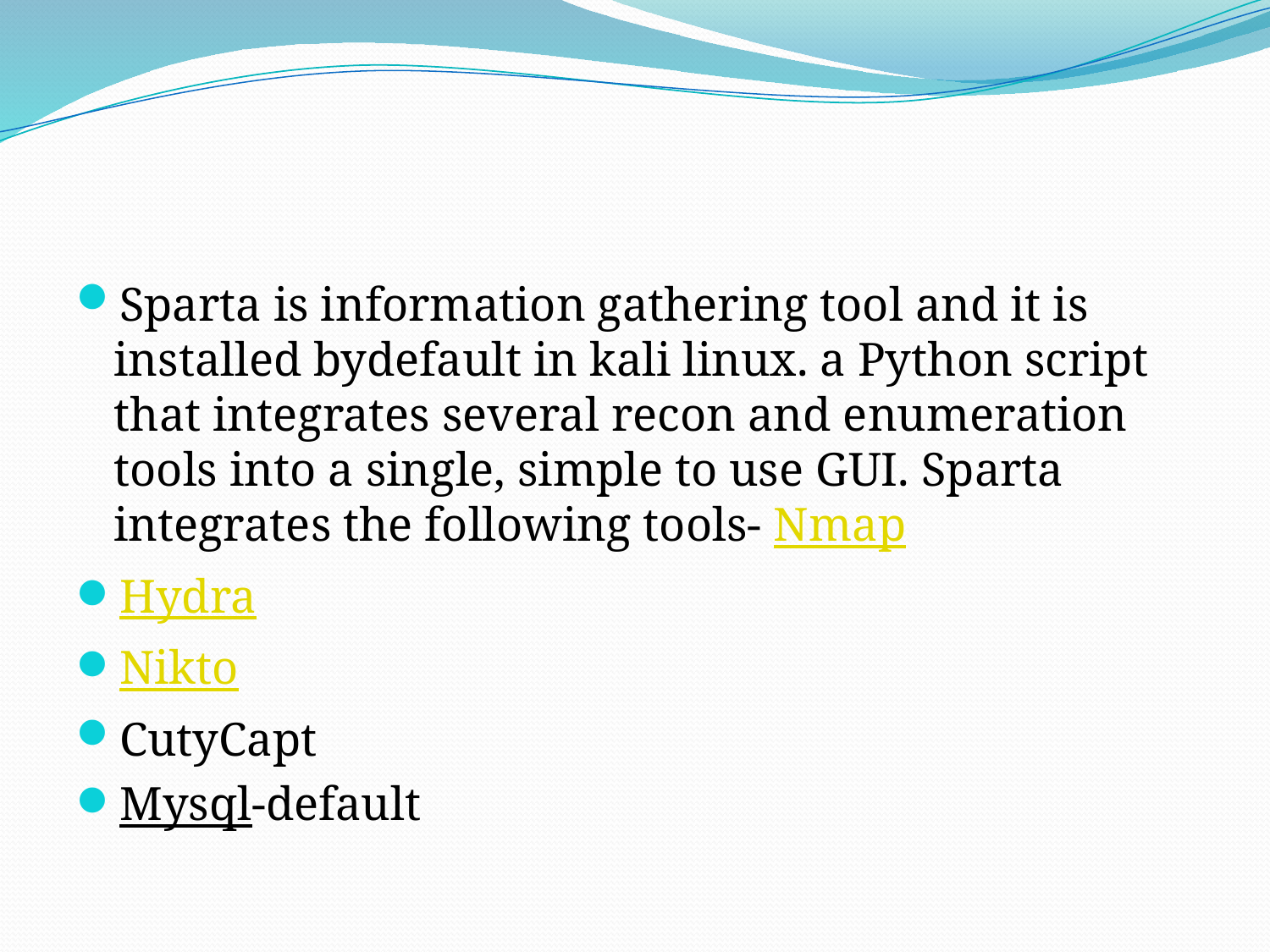

#
Sparta is information gathering tool and it is installed bydefault in kali linux. a Python script that integrates several recon and enumeration tools into a single, simple to use GUI. Sparta integrates the following tools- Nmap
Hydra
Nikto
CutyCapt
Mysql-default